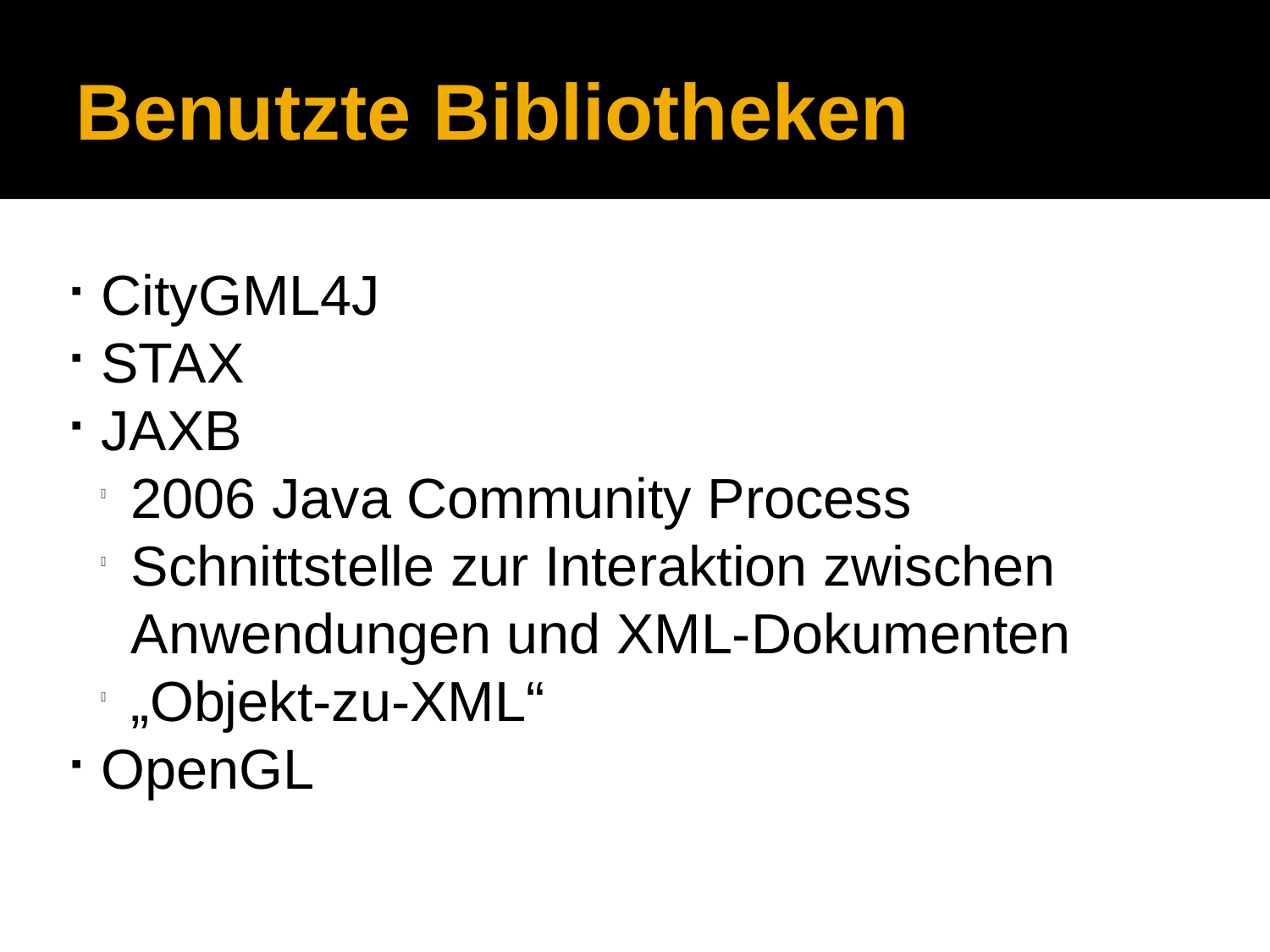

Benutzte Bibliotheken
CityGML4J
STAX
JAXB
2006 Java Community Process
Schnittstelle zur Interaktion zwischen Anwendungen und XML-Dokumenten
„Objekt-zu-XML“
OpenGL